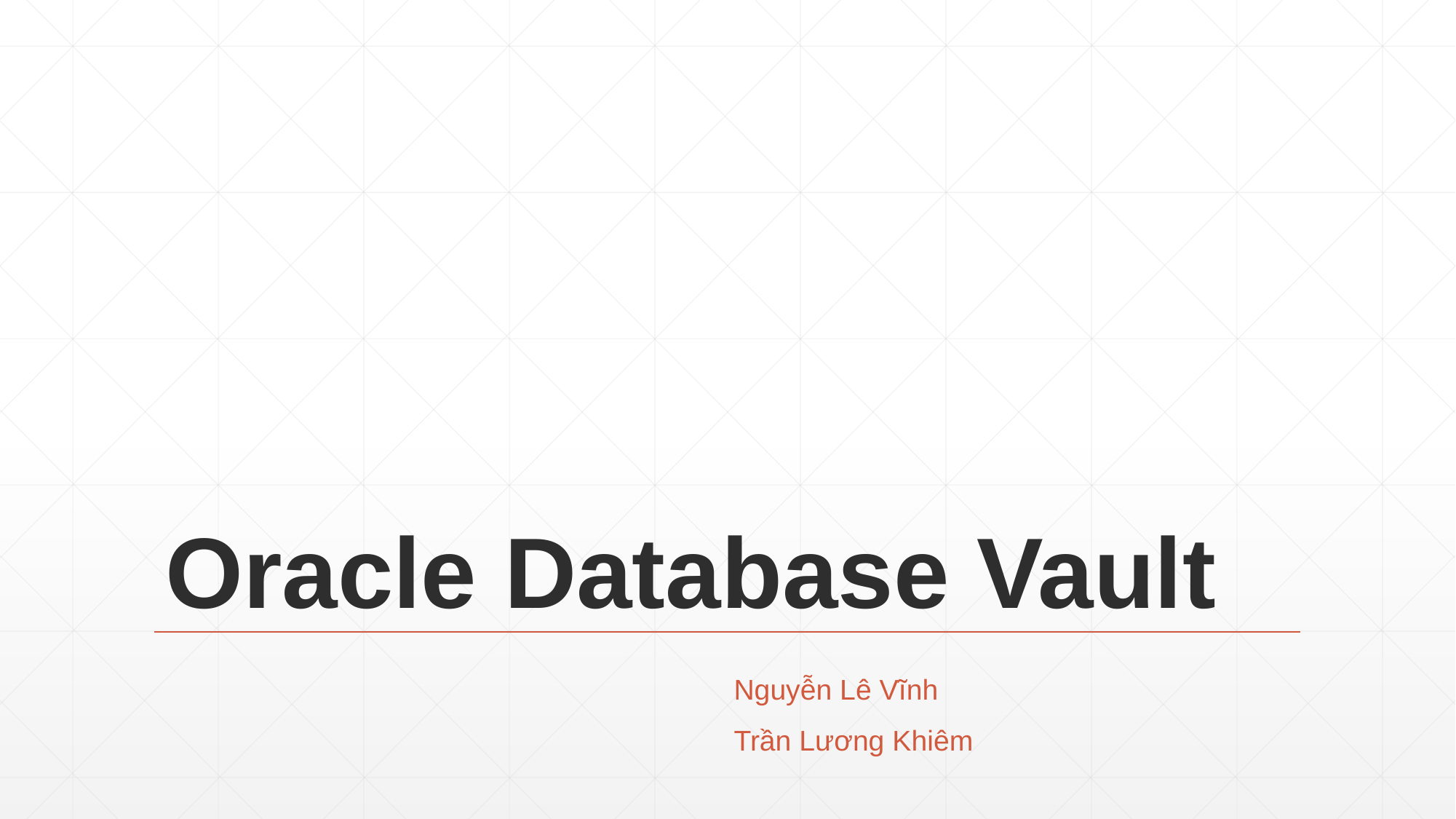

# Oracle Database Vault
Nguyễn Lê Vĩnh
Trần Lương Khiêm